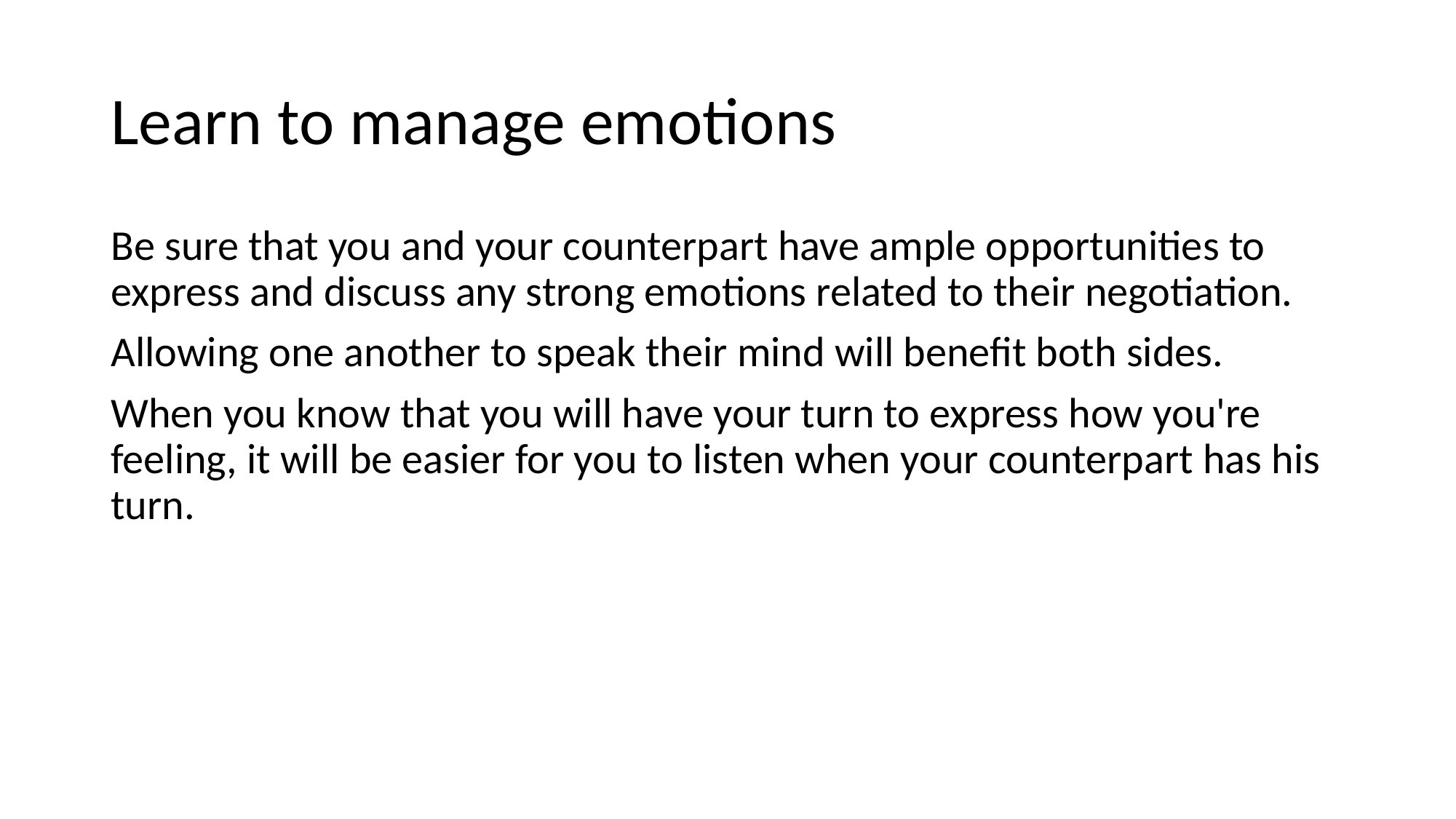

# Learn to manage emotions
Be sure that you and your counterpart have ample opportunities to express and discuss any strong emotions related to their negotiation.
Allowing one another to speak their mind will benefit both sides.
When you know that you will have your turn to express how you're feeling, it will be easier for you to listen when your counterpart has his turn.